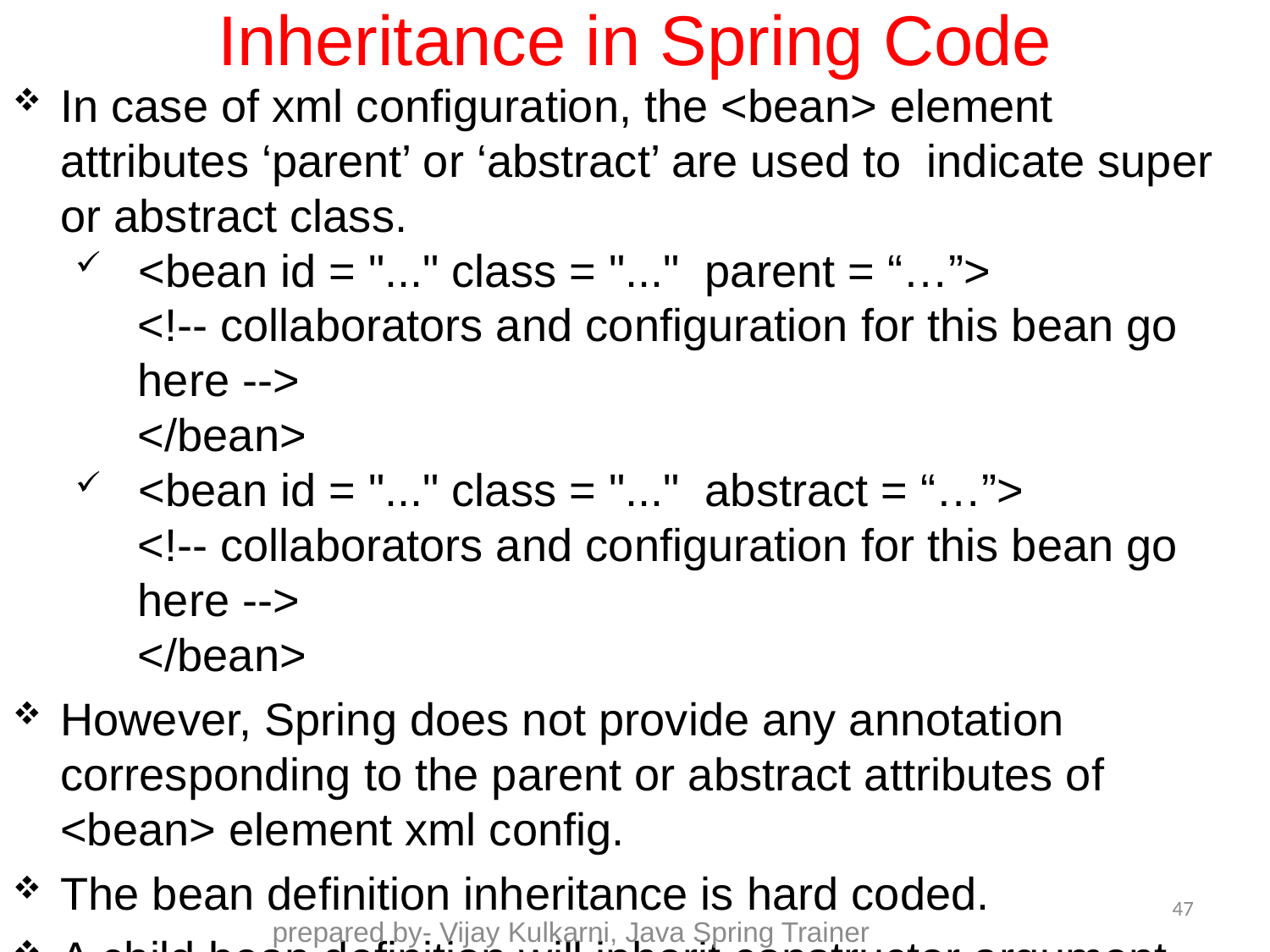

# Inheritance in Spring Code
In case of xml configuration, the <bean> element  attributes ‘parent’ or ‘abstract’ are used to  indicate super or abstract class.
<bean id = "..." class = "..."  parent = “…”>
<!-- collaborators and configuration for this bean go here -->
</bean>
<bean id = "..." class = "..."  abstract = “…”>
<!-- collaborators and configuration for this bean go here -->
</bean>
However, Spring does not provide any annotation corresponding to the parent or abstract attributes of <bean> element xml config.
The bean definition inheritance is hard coded.
A child bean definition will inherit constructor argument values, property values, and method overrides from the parent.
47
prepared by- Vijay Kulkarni, Java Spring Trainer